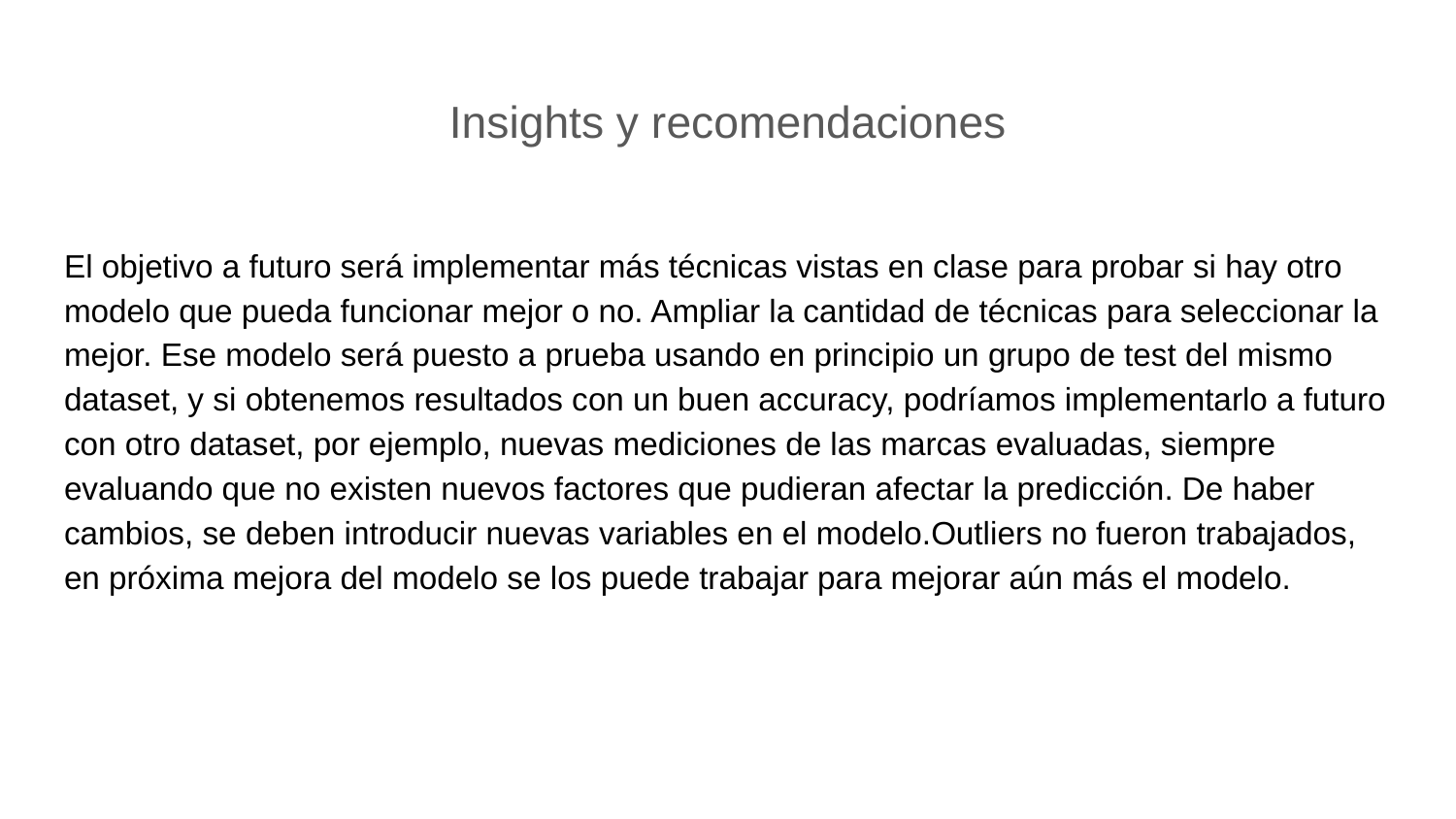

# Insights y recomendaciones

El objetivo a futuro será implementar más técnicas vistas en clase para probar si hay otro modelo que pueda funcionar mejor o no. Ampliar la cantidad de técnicas para seleccionar la mejor. Ese modelo será puesto a prueba usando en principio un grupo de test del mismo dataset, y si obtenemos resultados con un buen accuracy, podríamos implementarlo a futuro con otro dataset, por ejemplo, nuevas mediciones de las marcas evaluadas, siempre evaluando que no existen nuevos factores que pudieran afectar la predicción. De haber cambios, se deben introducir nuevas variables en el modelo.Outliers no fueron trabajados, en próxima mejora del modelo se los puede trabajar para mejorar aún más el modelo.